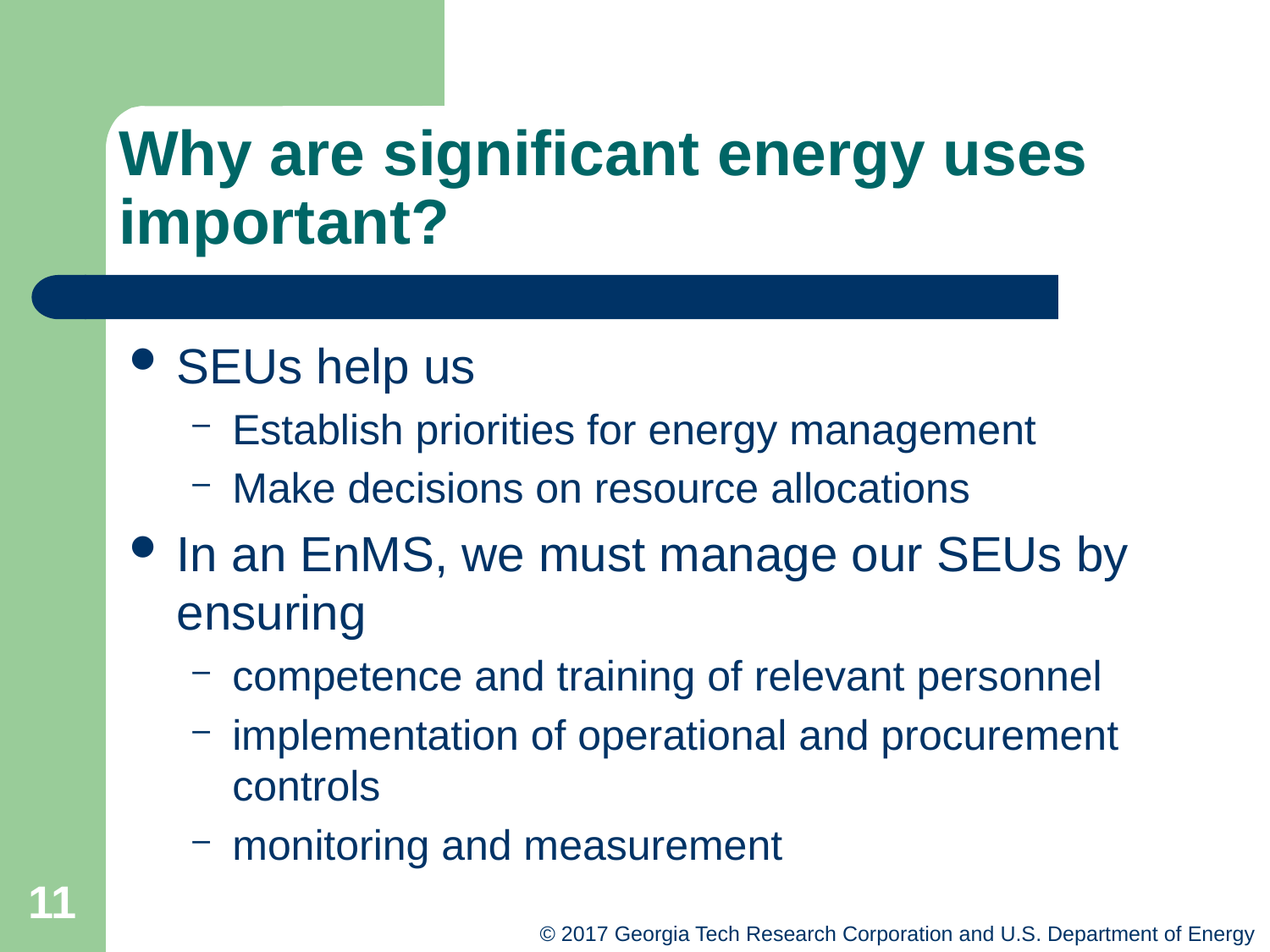

# Why are significant energy uses important?
SEUs help us
Establish priorities for energy management
Make decisions on resource allocations
In an EnMS, we must manage our SEUs by ensuring
competence and training of relevant personnel
implementation of operational and procurement controls
monitoring and measurement

11
© 2017 Georgia Tech Research Corporation and U.S. Department of Energy